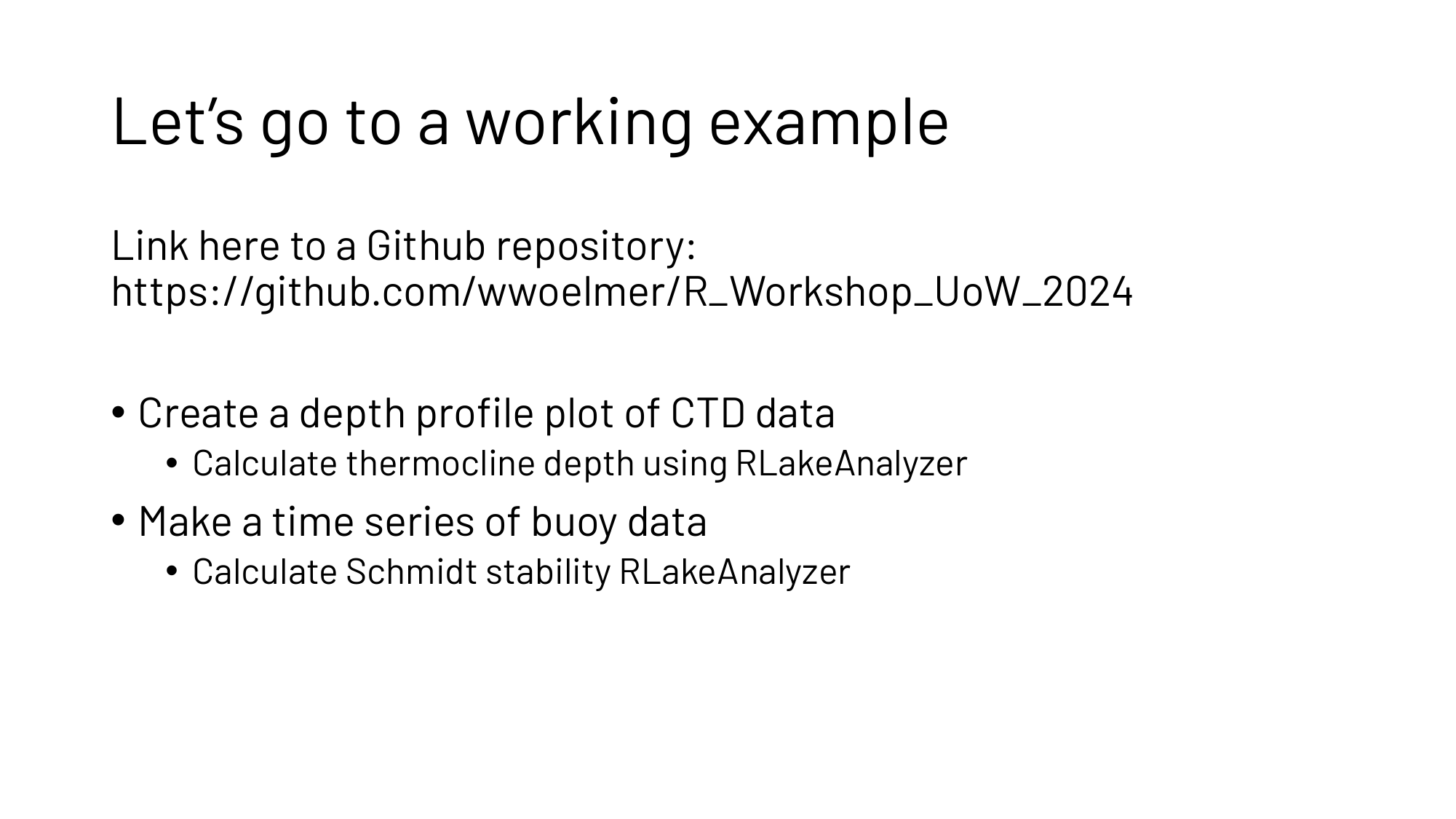

# Let’s go to a working example
Link here to a Github repository: https://github.com/wwoelmer/R_Workshop_UoW_2024

Create a depth profile plot of CTD data
Calculate thermocline depth using RLakeAnalyzer
Make a time series of buoy data
Calculate Schmidt stability RLakeAnalyzer